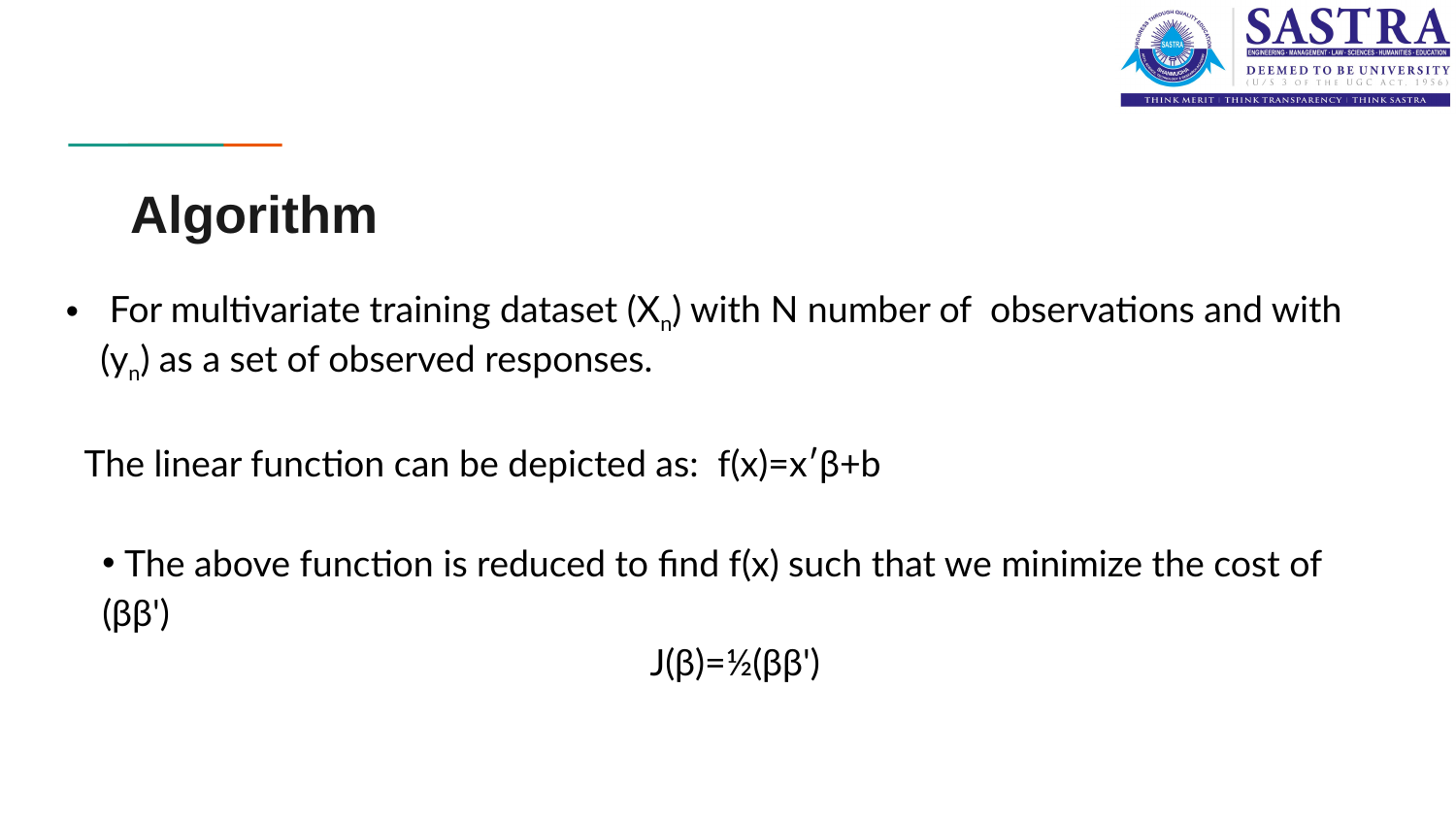

# Algorithm

 For multivariate training dataset (Xn) with N number of  observations and with (yn) as a set of observed responses.

The linear function can be depicted as:  f(x)=x′β+b

 The above function is reduced to find f(x) such that we minimize the cost of (ββ')
   J(β)=½(ββ')